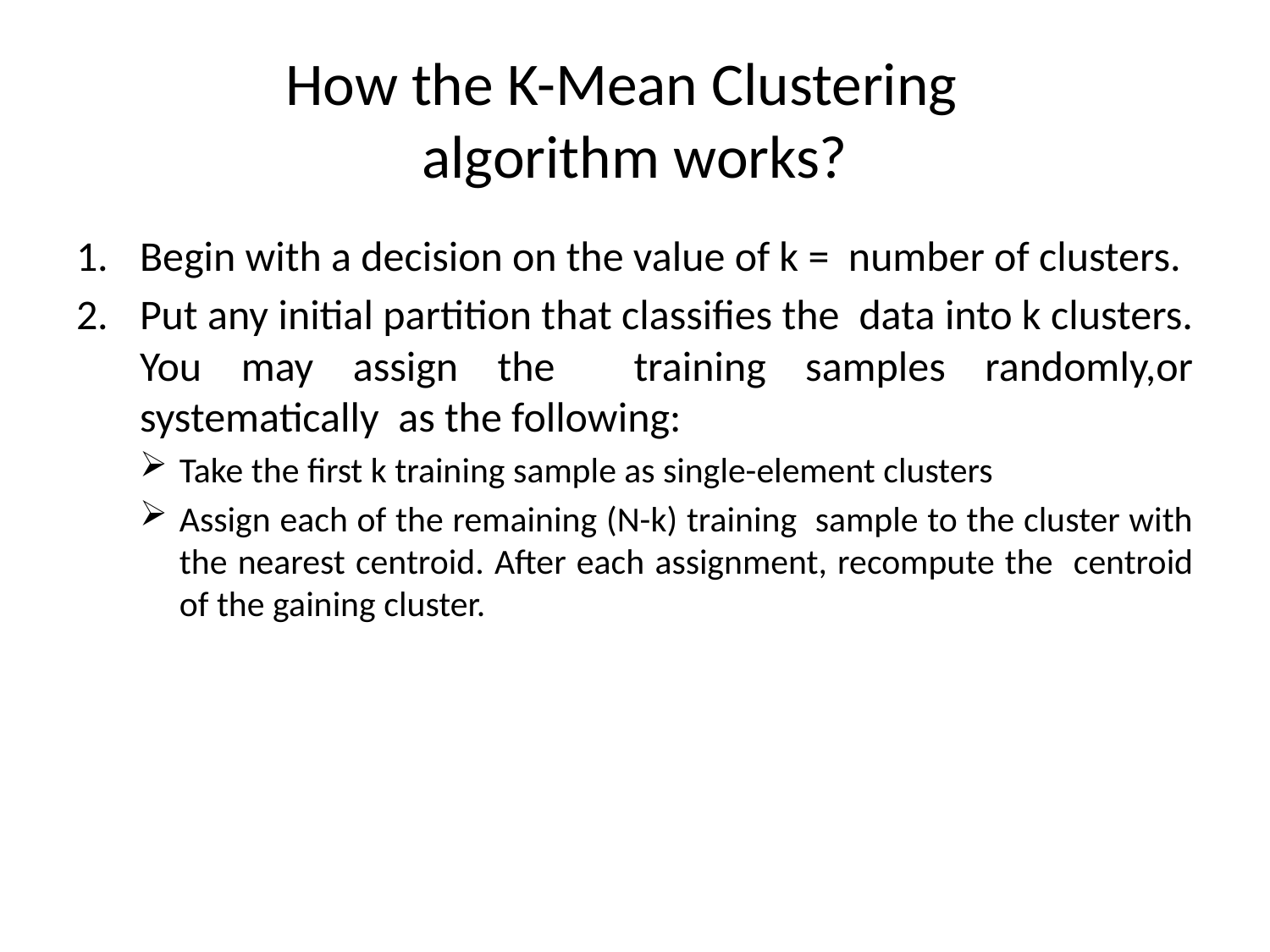

# How the K-Mean Clustering algorithm works?
Begin with a decision on the value of k =  number of clusters.
Put any initial partition that classifies the  data into k clusters. You may assign the  training samples randomly,or systematically  as the following:
Take the first k training sample as single-element clusters
Assign each of the remaining (N-k) training  sample to the cluster with the nearest centroid. After each assignment, recompute the  centroid of the gaining cluster.